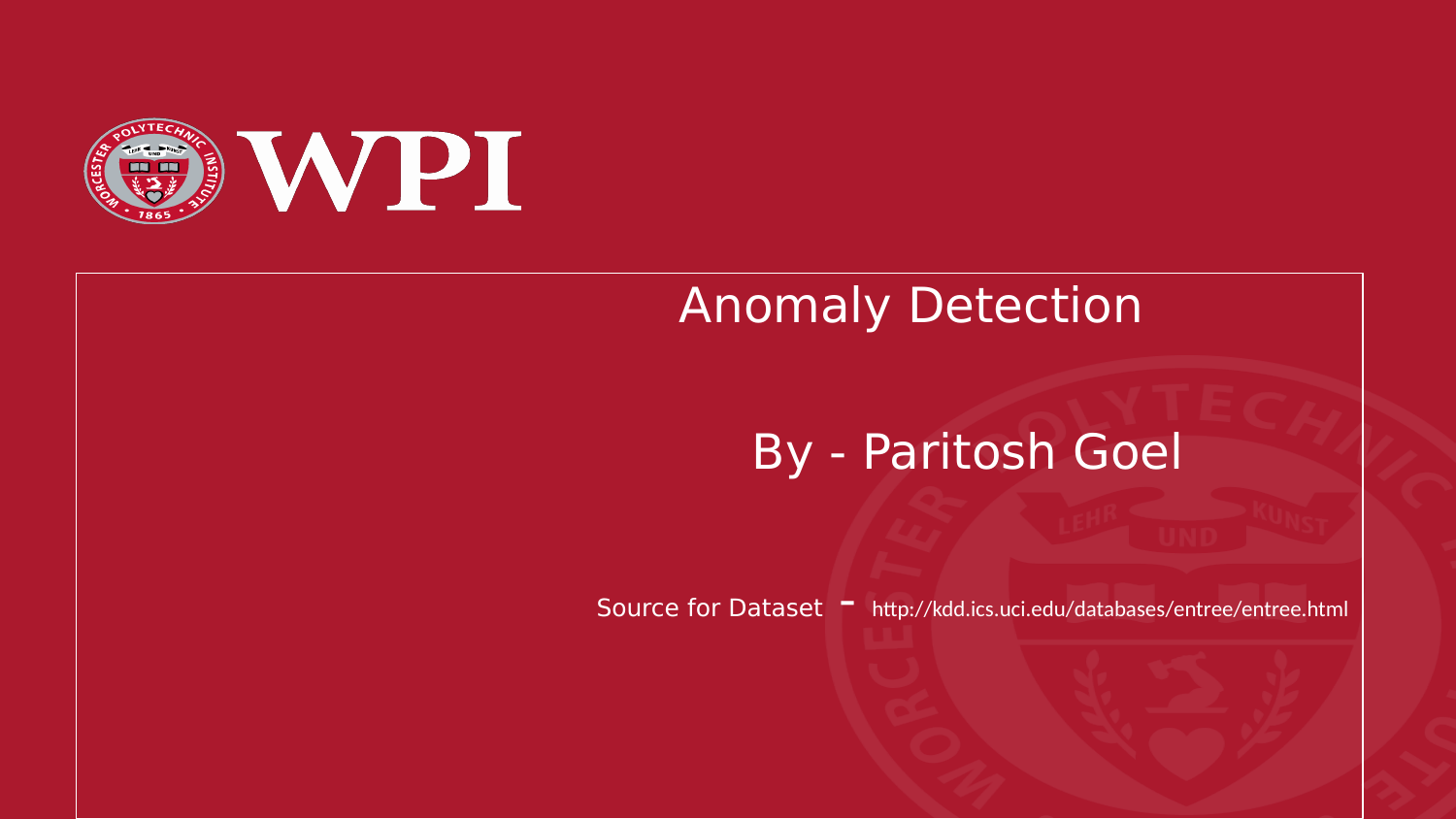

Anomaly Detection

By - Paritosh Goel

Source for Dataset - http://kdd.ics.uci.edu/databases/entree/entree.html